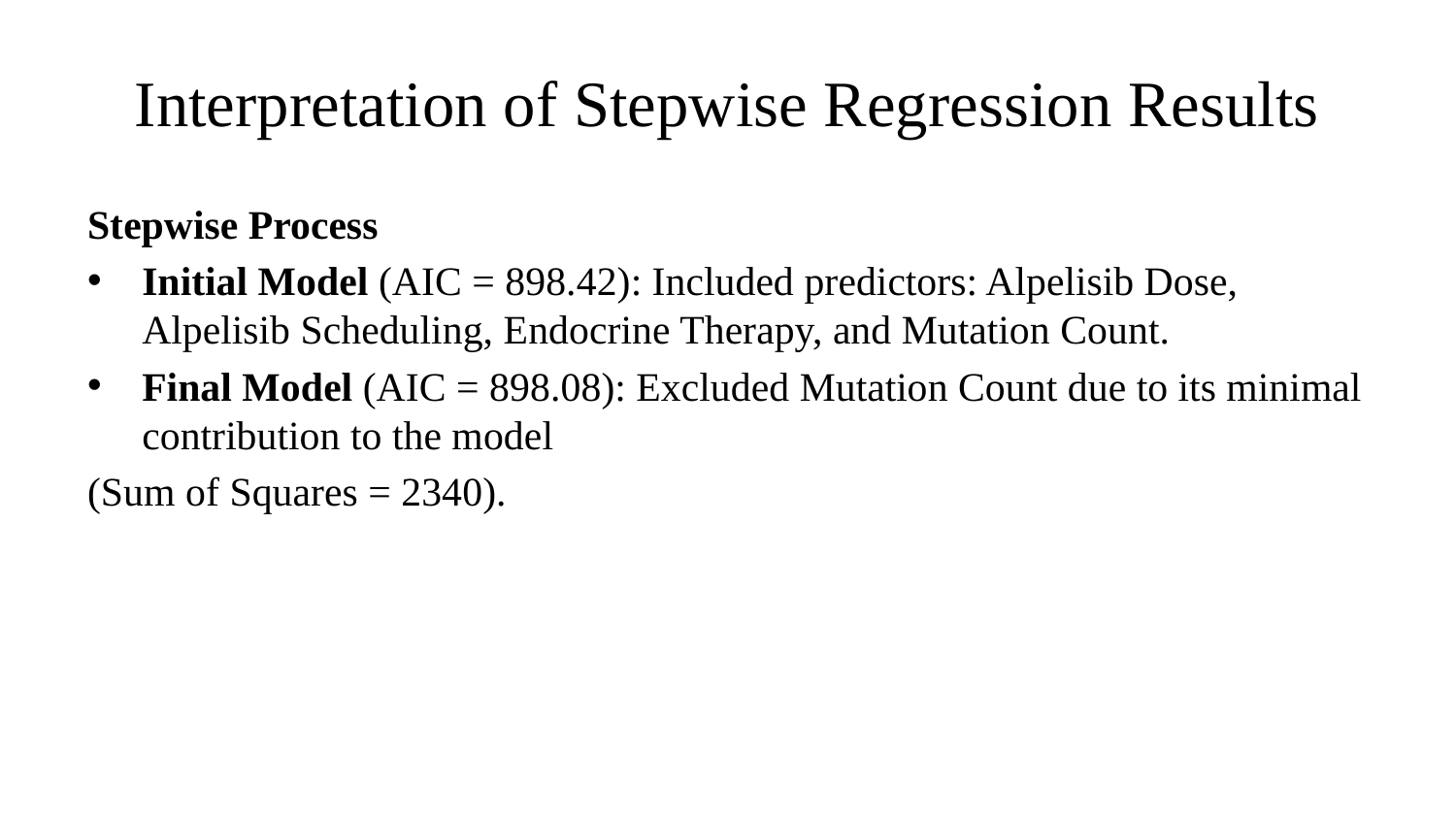

# Interpretation of Stepwise Regression Results
Stepwise Process
Initial Model (AIC = 898.42): Included predictors: Alpelisib Dose, Alpelisib Scheduling, Endocrine Therapy, and Mutation Count.
Final Model (AIC = 898.08): Excluded Mutation Count due to its minimal contribution to the model
(Sum of Squares = 2340).